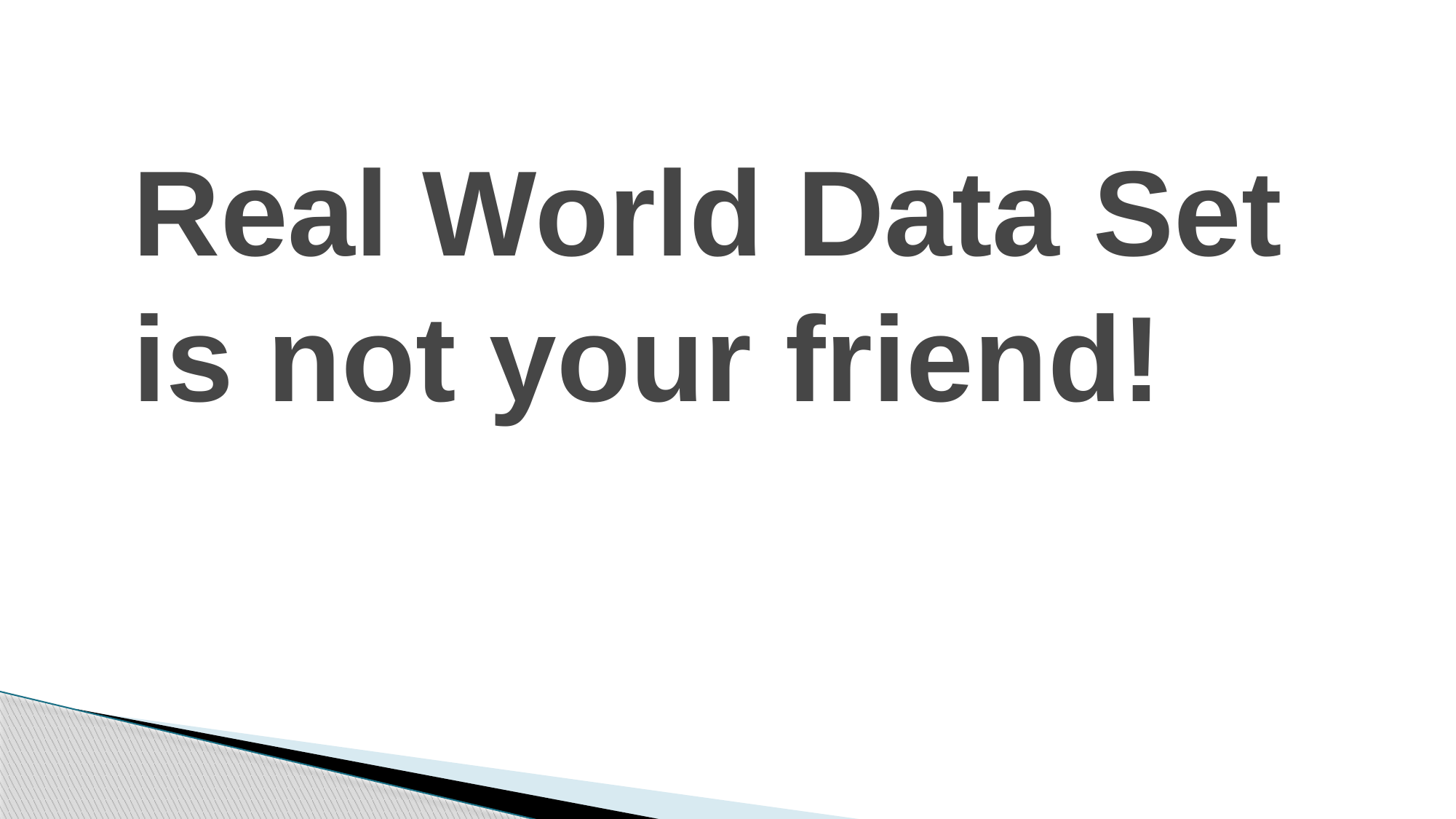

# Real World Data Set is not your friend!